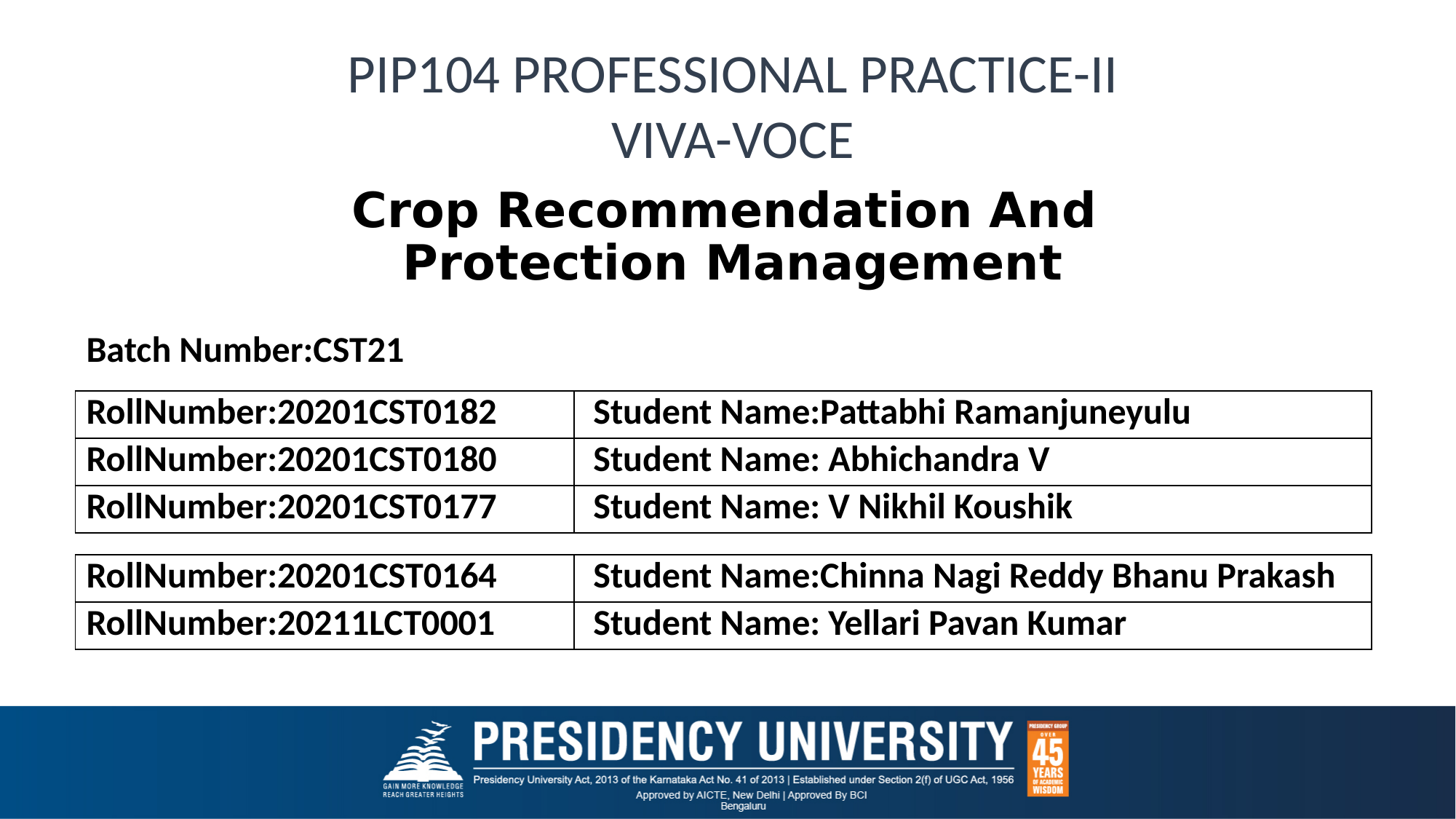

PIP104 PROFESSIONAL PRACTICE-II
VIVA-VOCE
# Crop Recommendation And Protection Management
Batch Number:CST21

| RollNumber:20201CST0182 | Student Name:Pattabhi Ramanjuneyulu |
| --- | --- |
| RollNumber:20201CST0180 | Student Name: Abhichandra V |
| RollNumber:20201CST0177 | Student Name: V Nikhil Koushik |
| RollNumber:20201CST0164 | Student Name:Chinna Nagi Reddy Bhanu Prakash |
| --- | --- |
| RollNumber:20211LCT0001 | Student Name: Yellari Pavan Kumar |